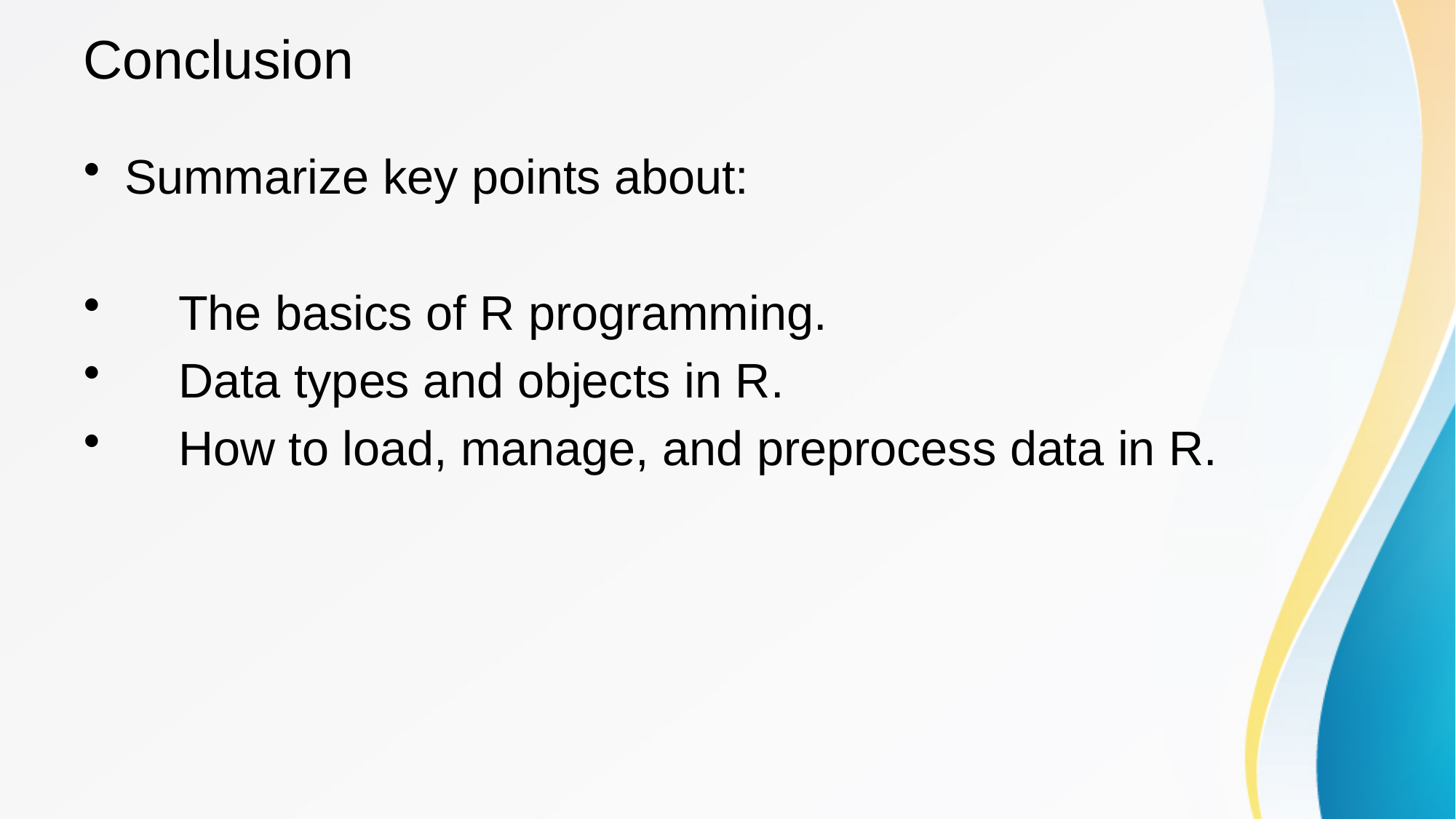

# Conclusion
Summarize key points about:

    The basics of R programming.
    Data types and objects in R.
    How to load, manage, and preprocess data in R.